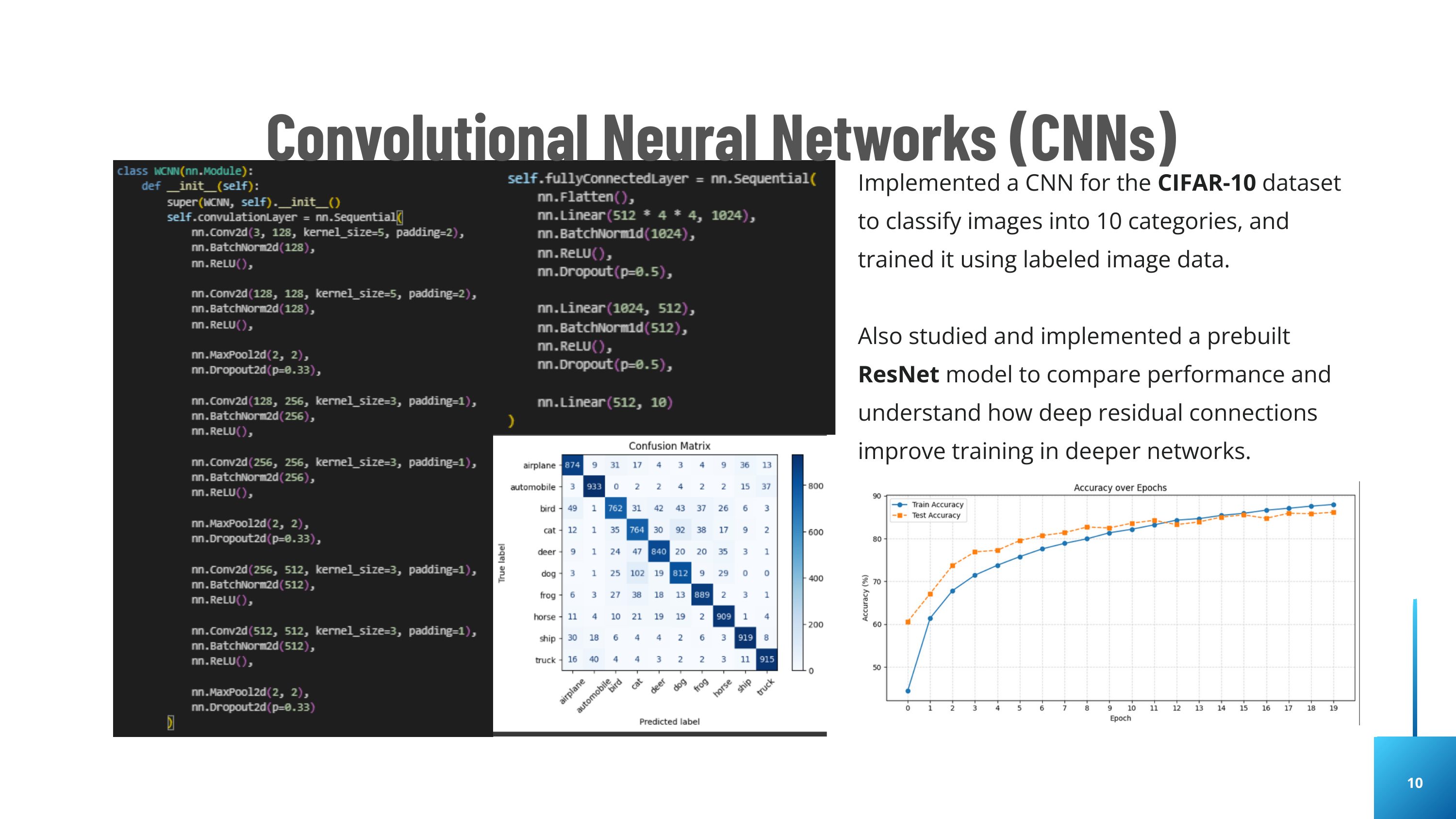

Convolutional Neural Networks (CNNs)
Implemented a CNN for the CIFAR-10 dataset to classify images into 10 categories, and trained it using labeled image data.

Also studied and implemented a prebuilt ResNet model to compare performance and understand how deep residual connections improve training in deeper networks.

10